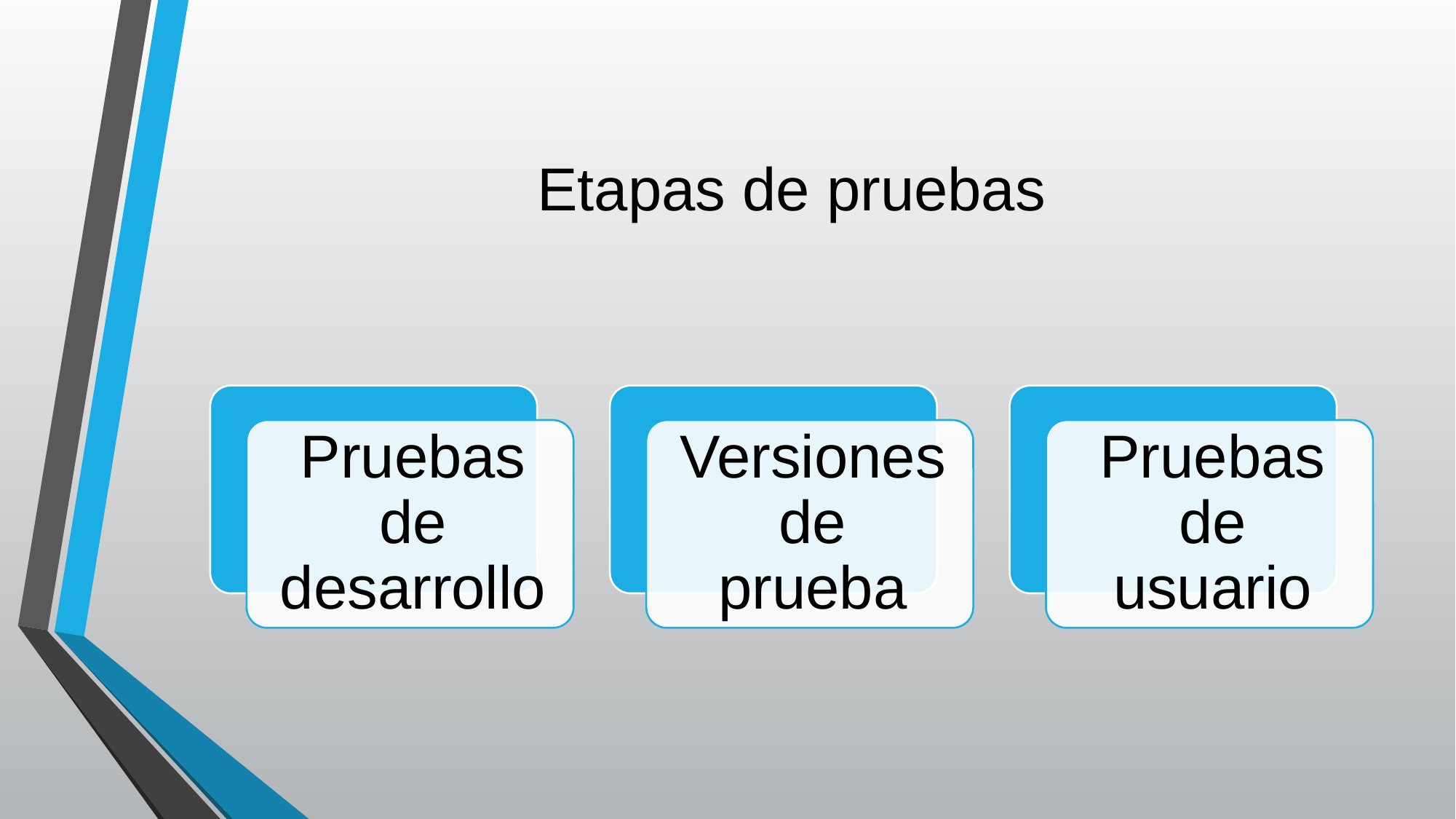

# Etapas de pruebas
Pruebas de desarrollo
Versiones de prueba
Pruebas de usuario